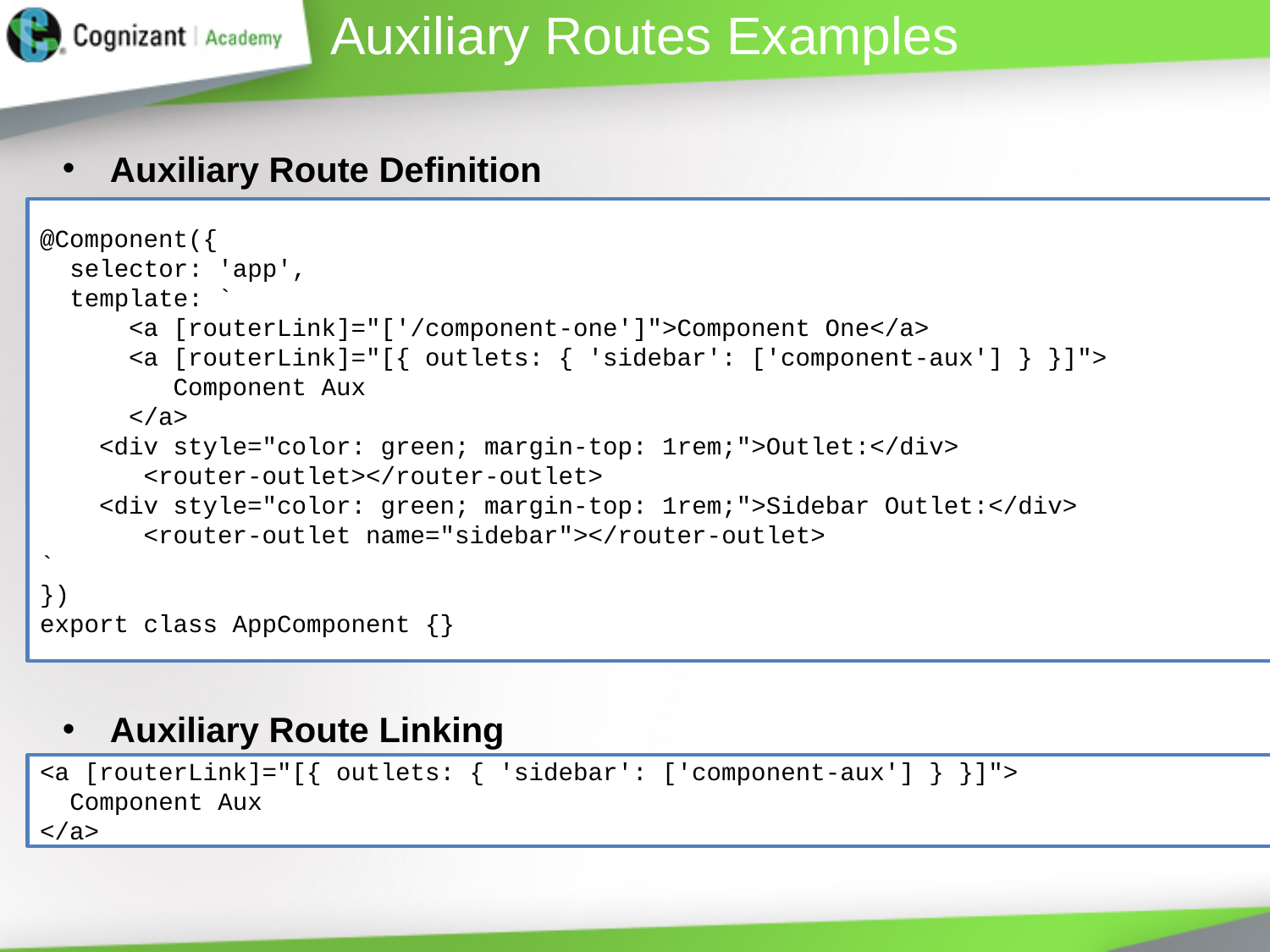

# Auxiliary Routes Examples
Auxiliary Route Definition
@Component({
  selector: 'app',
  template: `
      <a [routerLink]="['/component-one']">Component One</a>
      <a [routerLink]="[{ outlets: { 'sidebar': ['component-aux'] } }]">
         Component Aux
      </a>
    <div style="color: green; margin-top: 1rem;">Outlet:</div>
       <router-outlet></router-outlet>
    <div style="color: green; margin-top: 1rem;">Sidebar Outlet:</div>
       <router-outlet name="sidebar"></router-outlet>
`
})
export class AppComponent {}
Auxiliary Route Linking
<a [routerLink]="[{ outlets: { 'sidebar': ['component-aux'] } }]">
  Component Aux
</a>